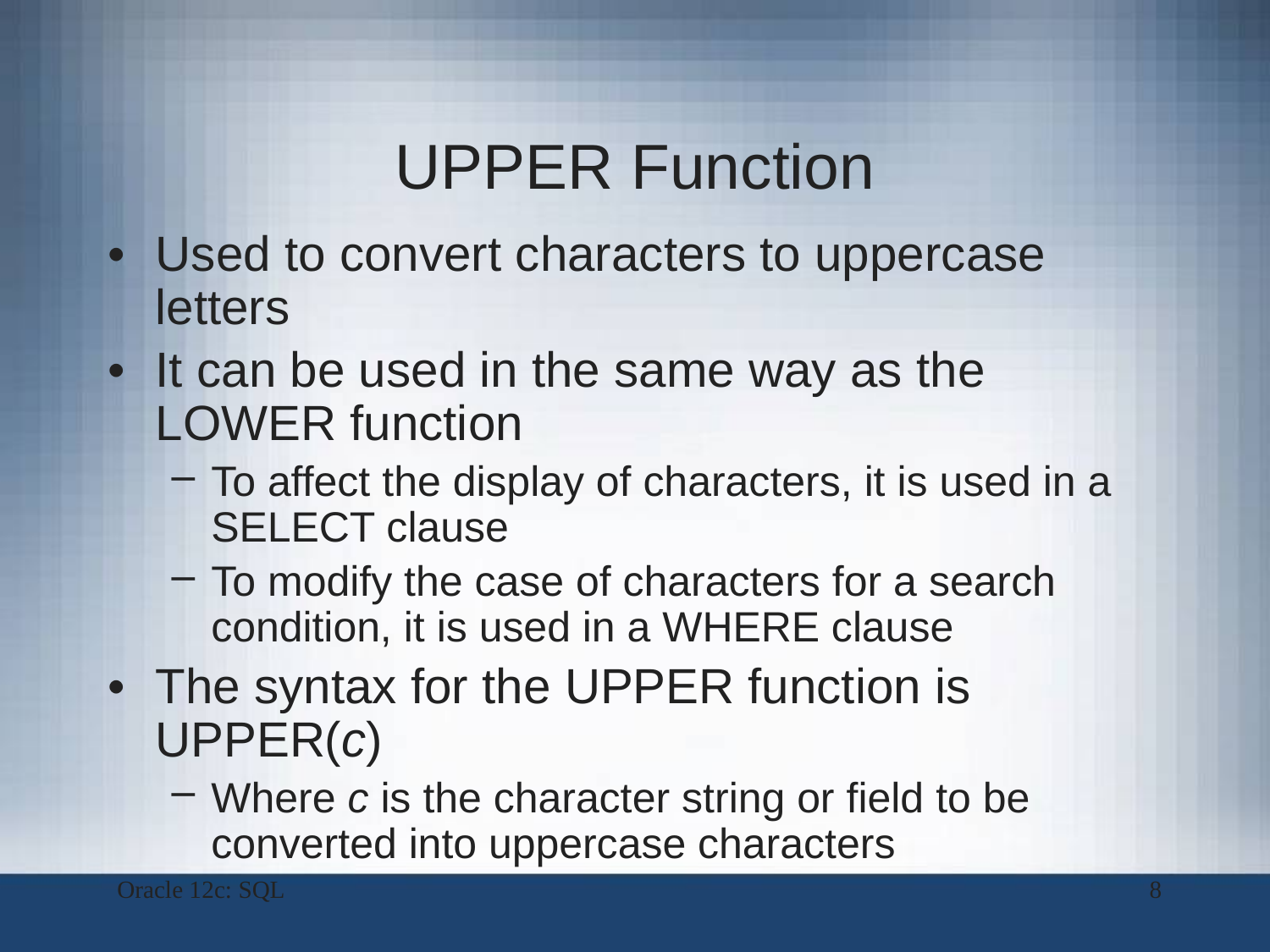

# UPPER Function
Used to convert characters to uppercase letters
It can be used in the same way as the LOWER function
To affect the display of characters, it is used in a SELECT clause
To modify the case of characters for a search condition, it is used in a WHERE clause
The syntax for the UPPER function is UPPER(c)
Where c is the character string or field to be converted into uppercase characters

Oracle 12c: SQL
8